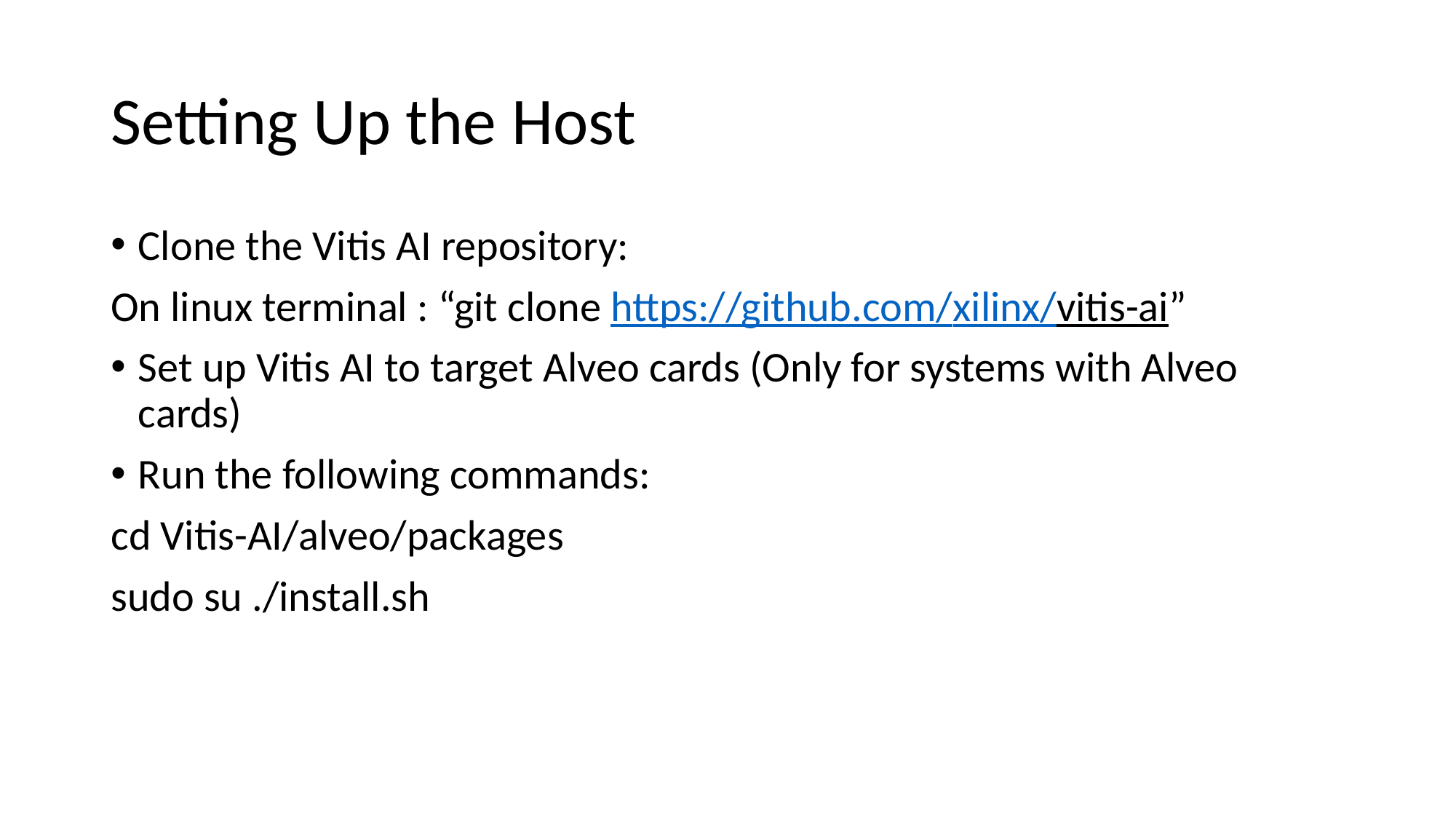

# Setting Up the Host
Clone the Vitis AI repository:
On linux terminal : “git clone https://github.com/xilinx/vitis-ai”
Set up Vitis AI to target Alveo cards (Only for systems with Alveo cards)
Run the following commands:
cd Vitis-AI/alveo/packages
sudo su ./install.sh